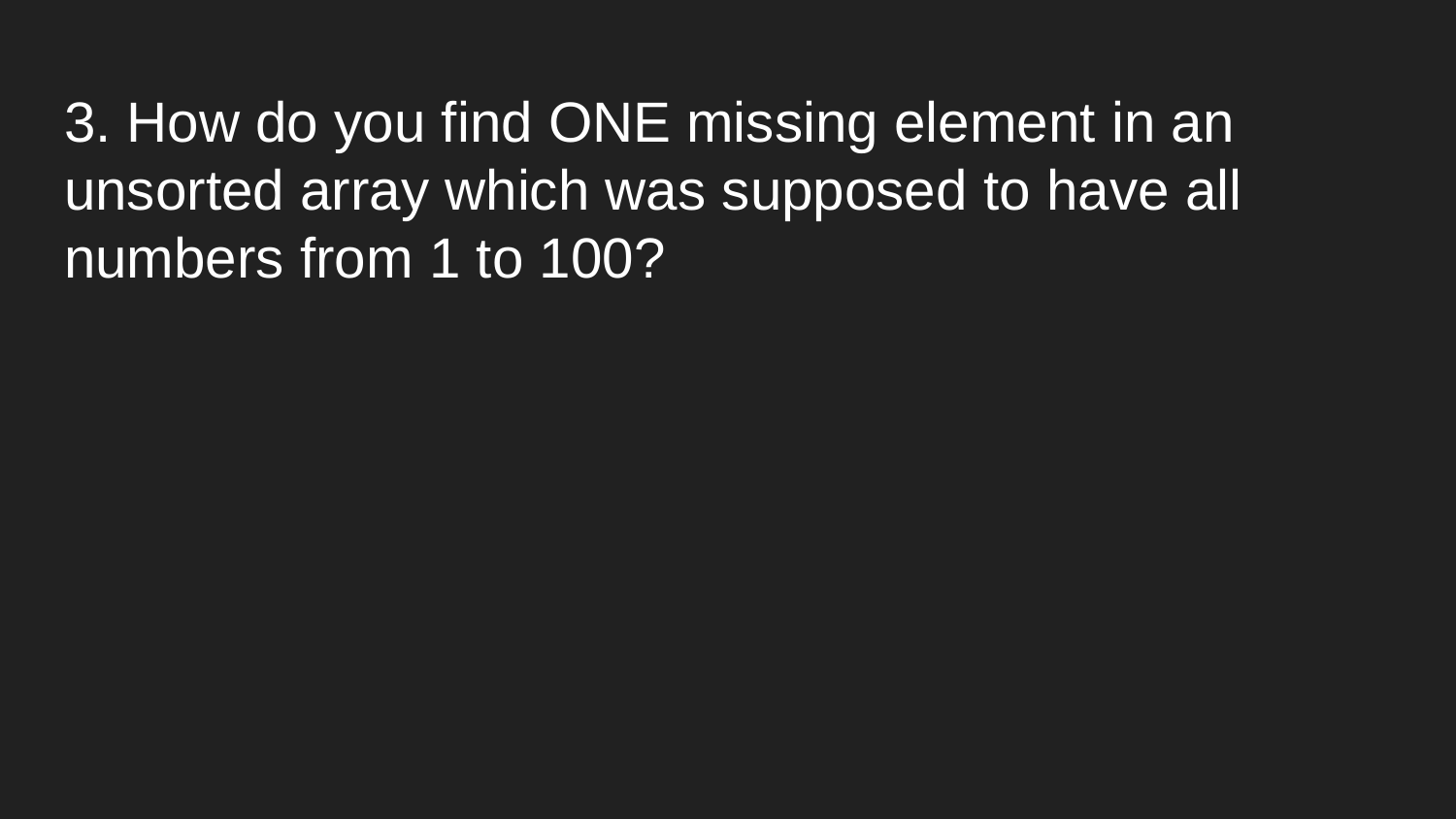

# 3. How do you find ONE missing element in an unsorted array which was supposed to have all numbers from 1 to 100?